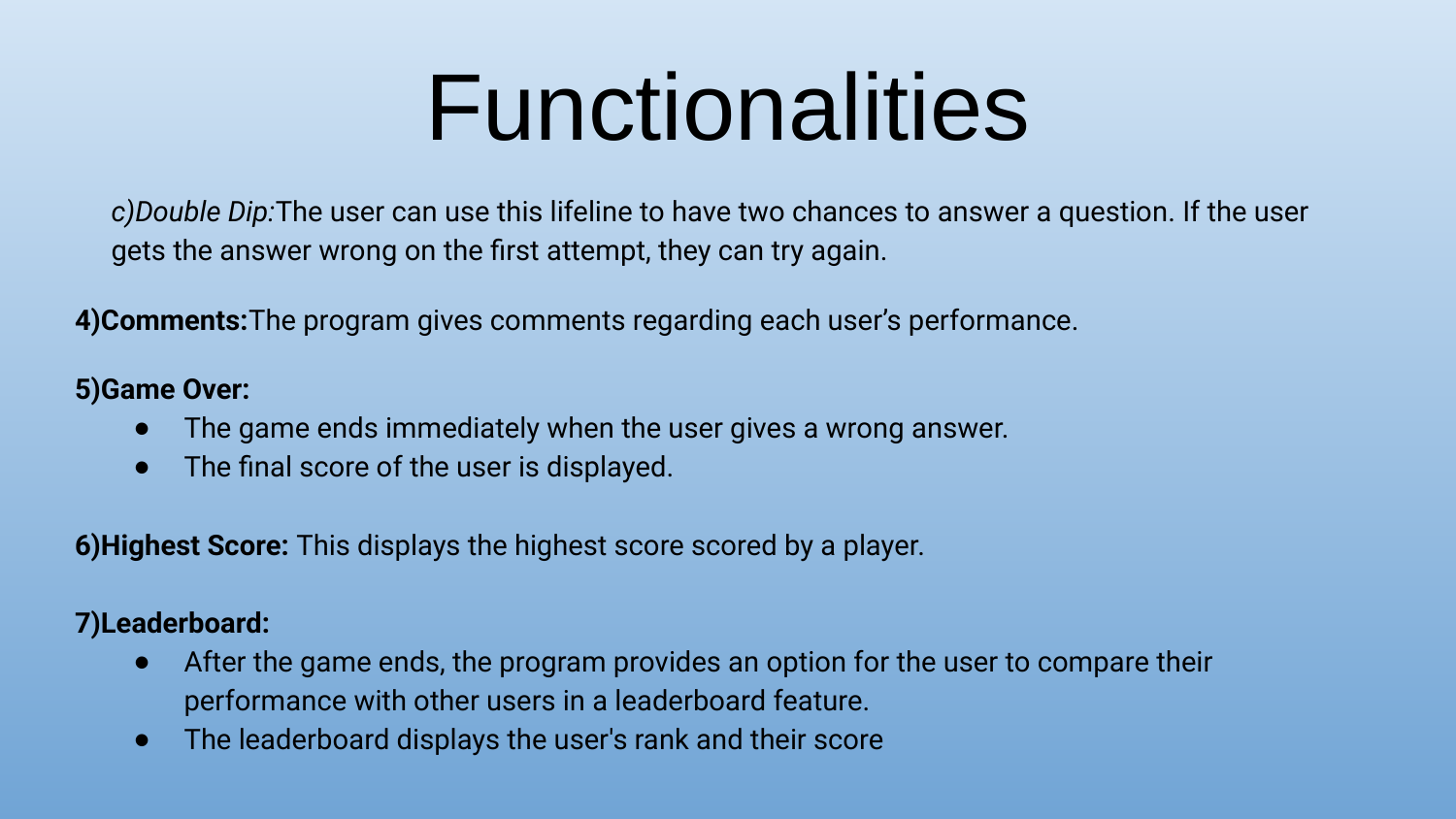

# Functionalities
c)Double Dip:The user can use this lifeline to have two chances to answer a question. If the user gets the answer wrong on the first attempt, they can try again.
4)Comments:The program gives comments regarding each user’s performance.
5)Game Over:
The game ends immediately when the user gives a wrong answer.
The final score of the user is displayed.

6)Highest Score: This displays the highest score scored by a player.

7)Leaderboard:
After the game ends, the program provides an option for the user to compare their performance with other users in a leaderboard feature.
The leaderboard displays the user's rank and their score